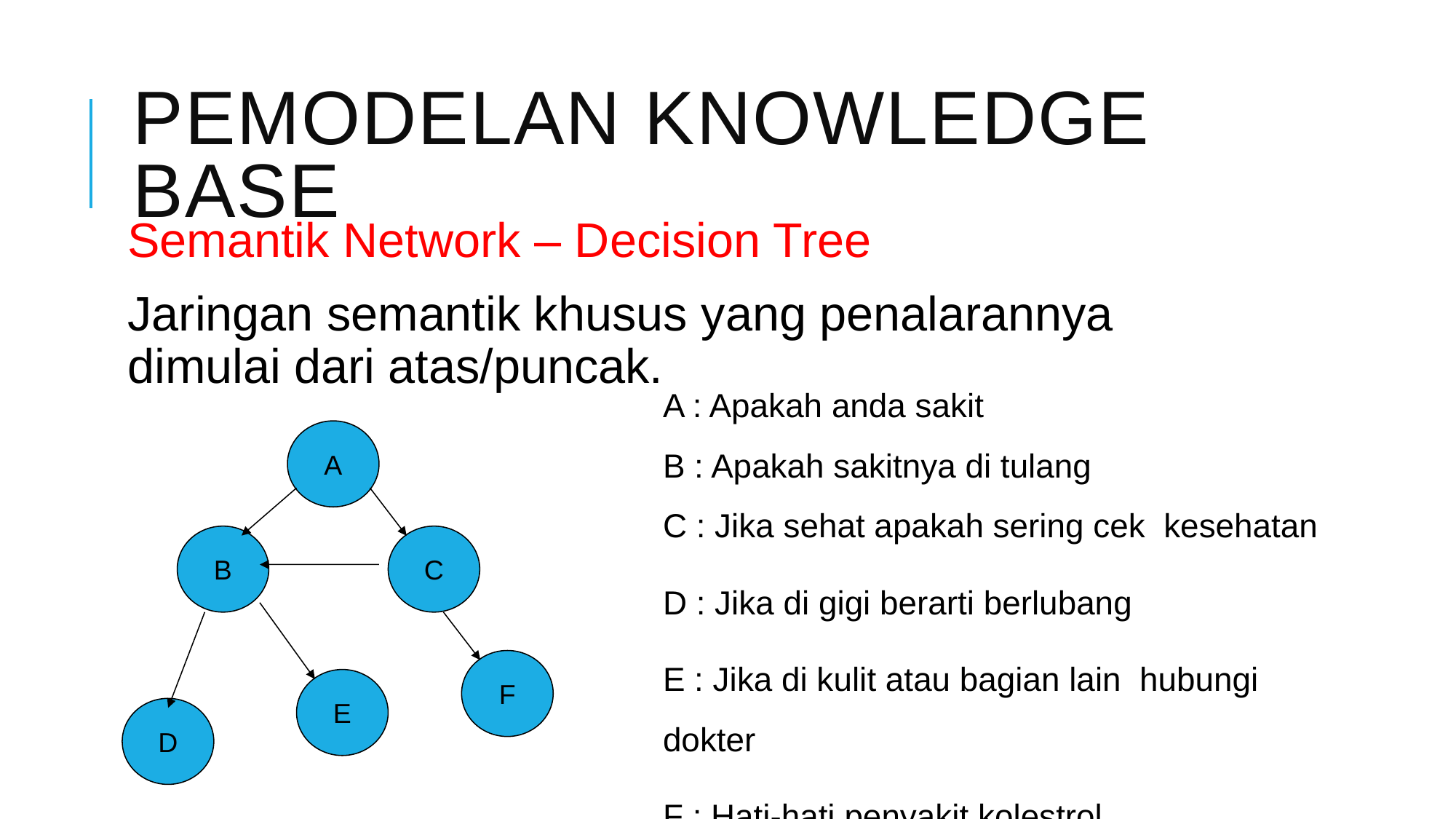

# PEMODELAN KNOWLEDGE BASE
Semantik Network – Decision Tree
Jaringan semantik khusus yang penalarannya dimulai dari atas/puncak.
A : Apakah anda sakit
B : Apakah sakitnya di tulang
C : Jika sehat apakah sering cek  kesehatan
D : Jika di gigi berarti berlubang
E : Jika di kulit atau bagian lain  hubungi dokter
F : Hati-hati penyakit kolestrol
A

B
C

F
E
D